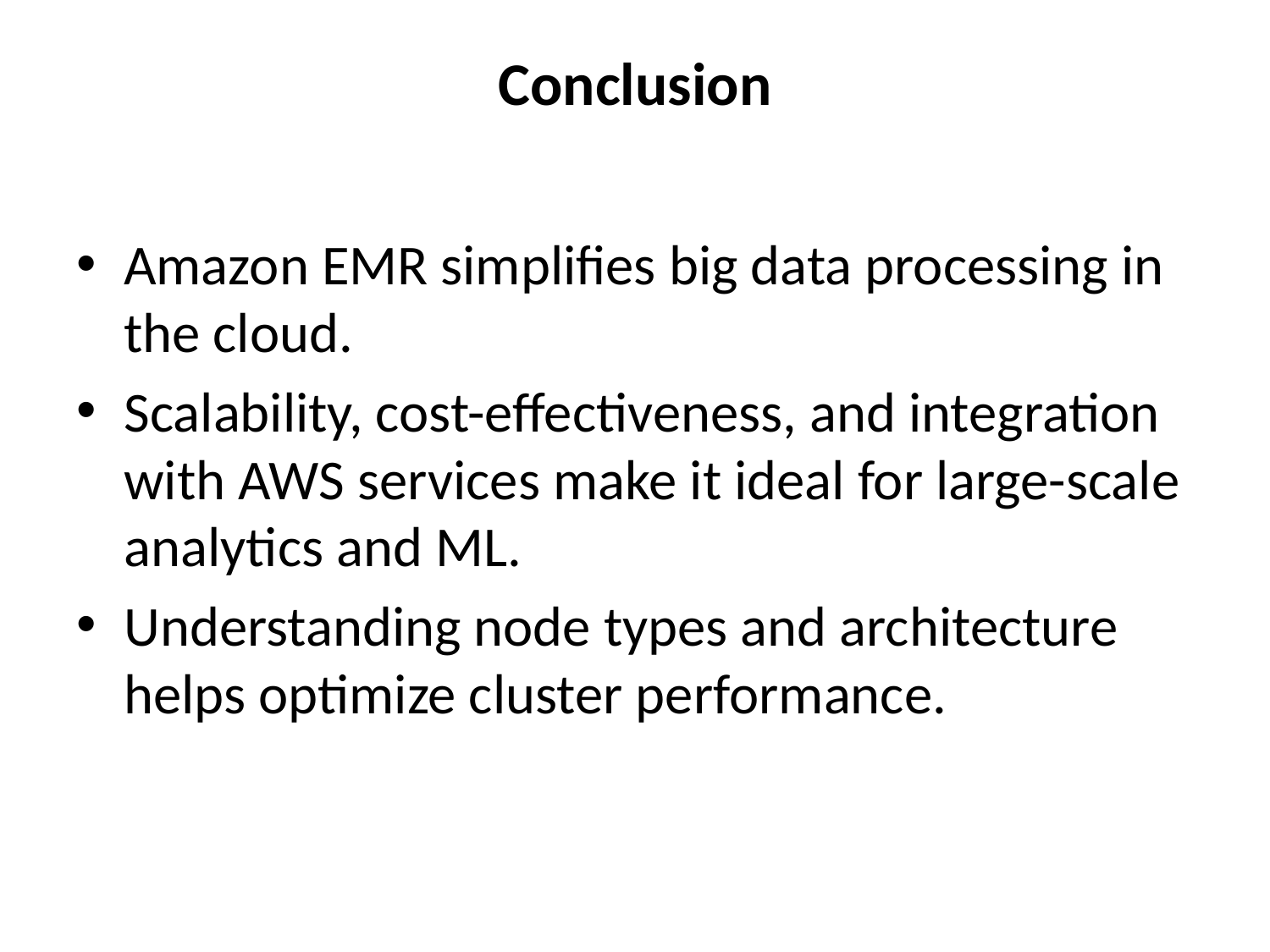

# Conclusion
Amazon EMR simplifies big data processing in the cloud.
Scalability, cost-effectiveness, and integration with AWS services make it ideal for large-scale analytics and ML.
Understanding node types and architecture helps optimize cluster performance.